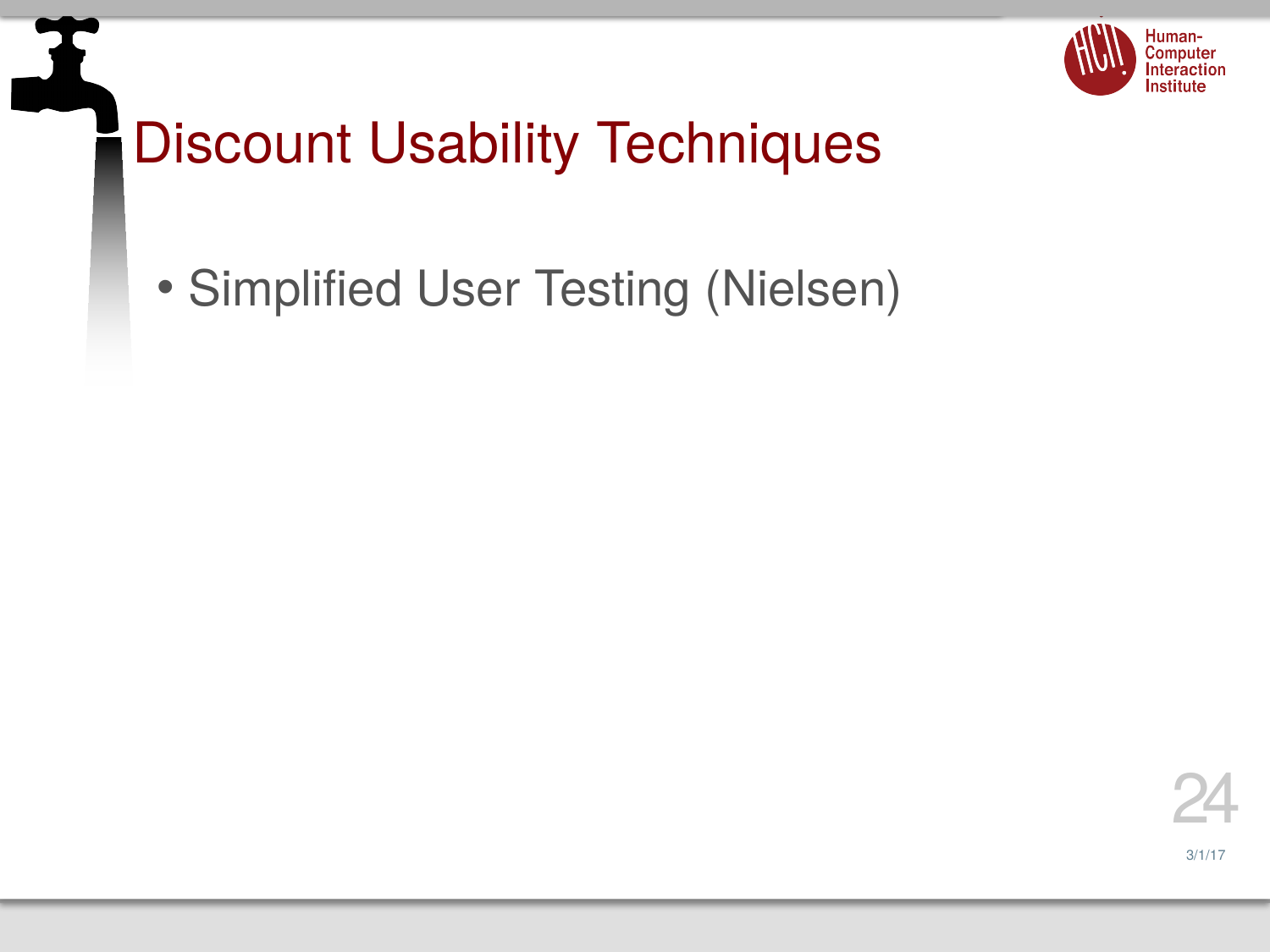

# Discount Usability Techniques
Simplified User Testing (Nielsen)
24
3/1/17